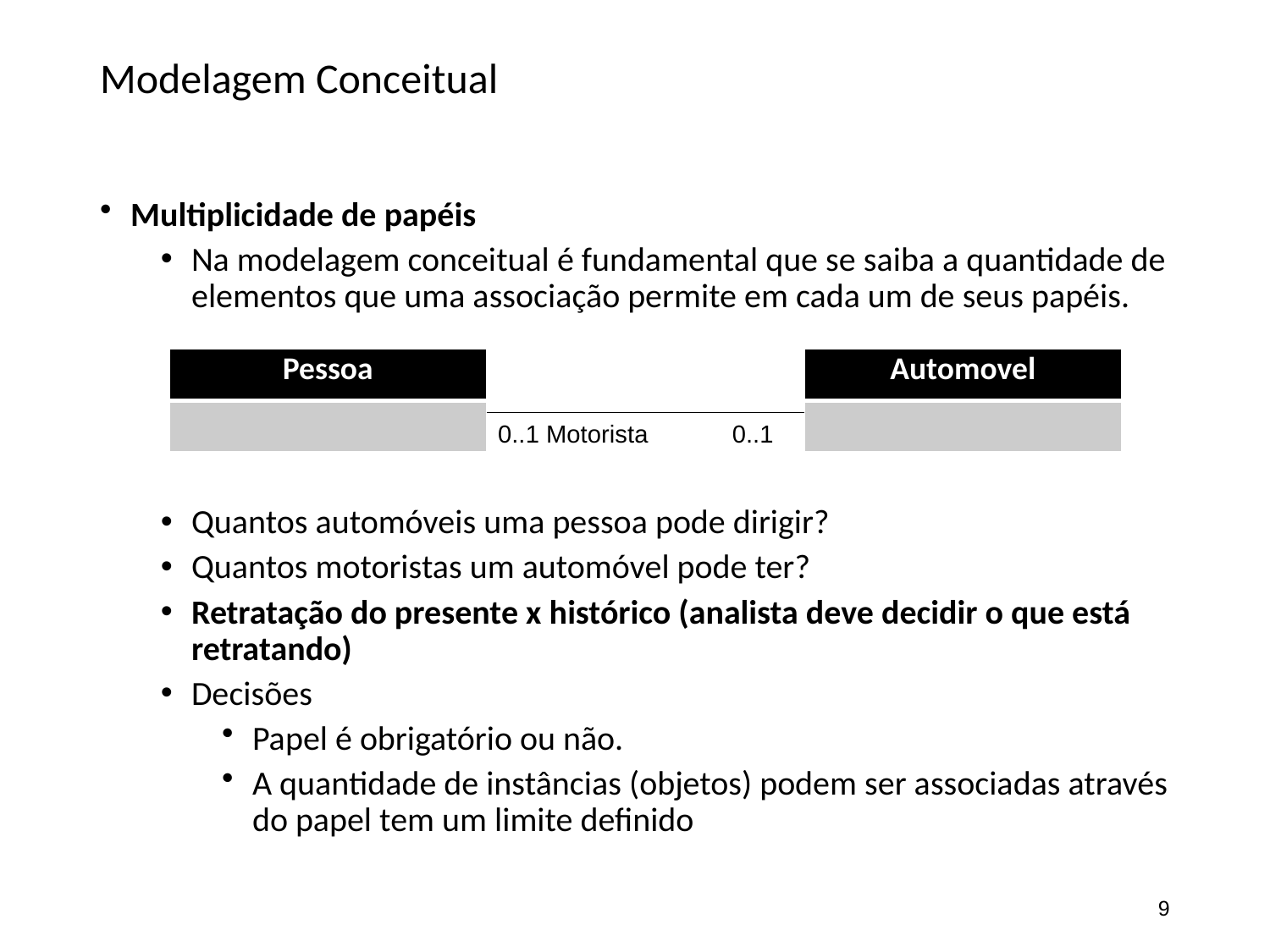

# Modelagem Conceitual
Multiplicidade de papéis
Na modelagem conceitual é fundamental que se saiba a quantidade de elementos que uma associação permite em cada um de seus papéis.

Quantos automóveis uma pessoa pode dirigir?
Quantos motoristas um automóvel pode ter?
Retratação do presente x histórico (analista deve decidir o que está retratando)
Decisões
Papel é obrigatório ou não.
A quantidade de instâncias (objetos) podem ser associadas através do papel tem um limite definido
| Pessoa |
| --- |
|  |
| Automovel |
| --- |
|  |
0..1
0..1 Motorista
9